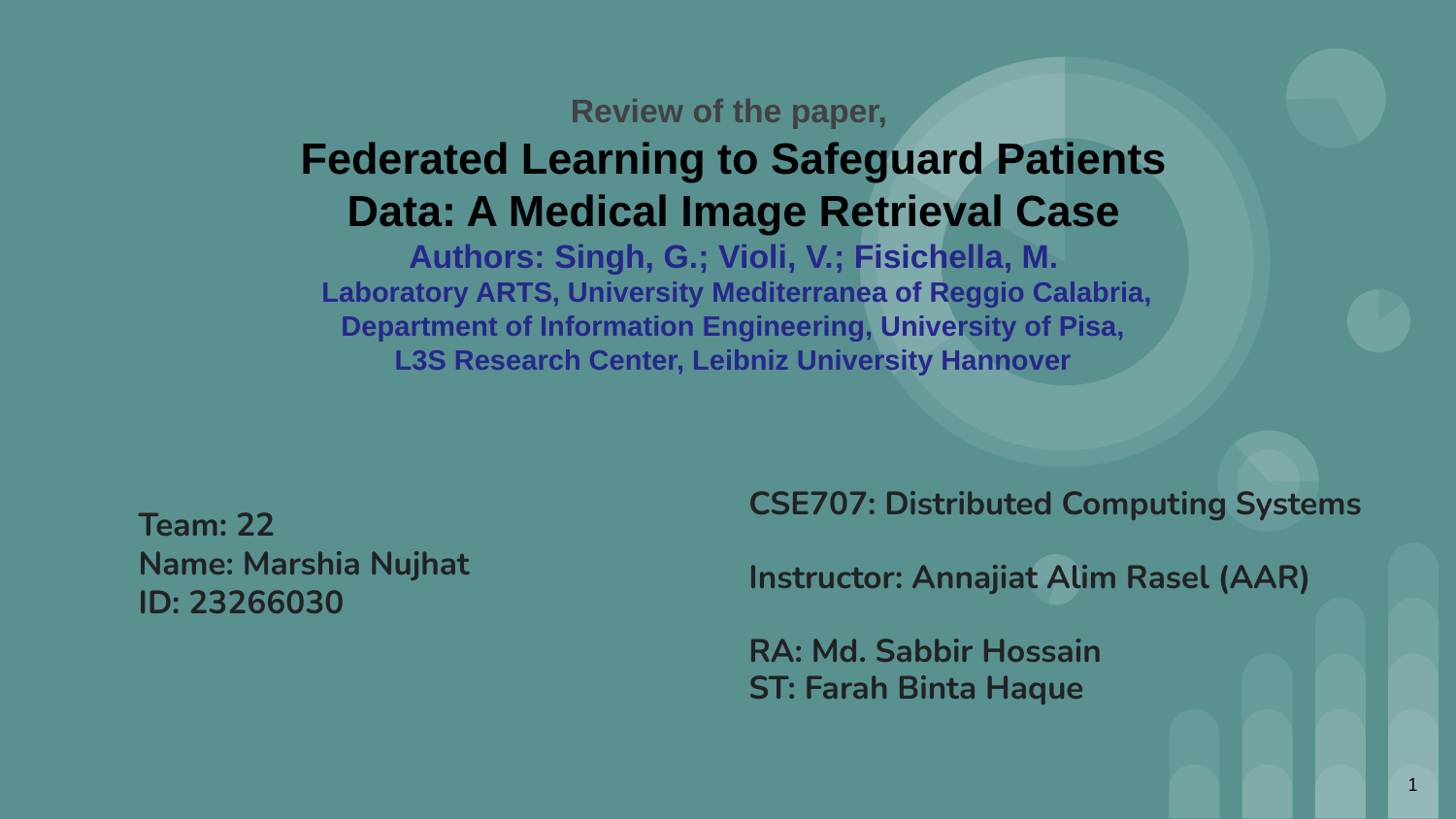

# Review of the paper,
Federated Learning to Safeguard Patients Data: A Medical Image Retrieval Case
Authors: Singh, G.; Violi, V.; Fisichella, M.
 Laboratory ARTS, University Mediterranea of Reggio Calabria,
 Department of Information Engineering, University of Pisa,
L3S Research Center, Leibniz University Hannover

CSE707: Distributed Computing Systems

Instructor: Annajiat Alim Rasel (AAR)

RA: Md. Sabbir Hossain
ST: Farah Binta Haque

Team: 22
Name: Marshia Nujhat
ID: 23266030
1